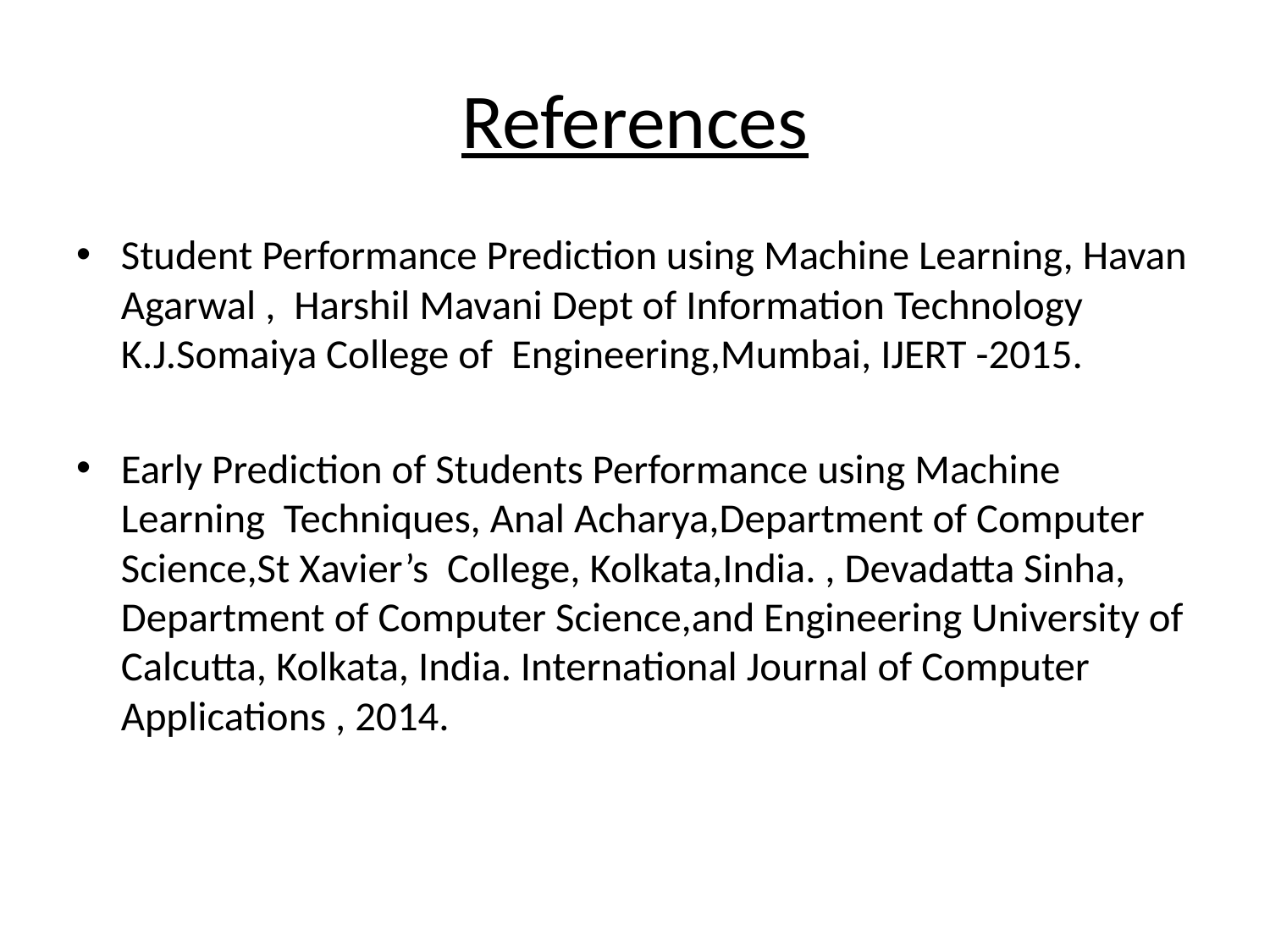

# References
Student Performance Prediction using Machine Learning, Havan Agarwal ,  Harshil Mavani Dept of Information Technology K.J.Somaiya College of  Engineering,Mumbai, IJERT -2015.

Early Prediction of Students Performance using Machine Learning  Techniques, Anal Acharya,Department of Computer Science,St Xavier’s  College, Kolkata,India. , Devadatta Sinha, Department of Computer Science,and Engineering University of Calcutta, Kolkata, India. International Journal of Computer Applications , 2014.